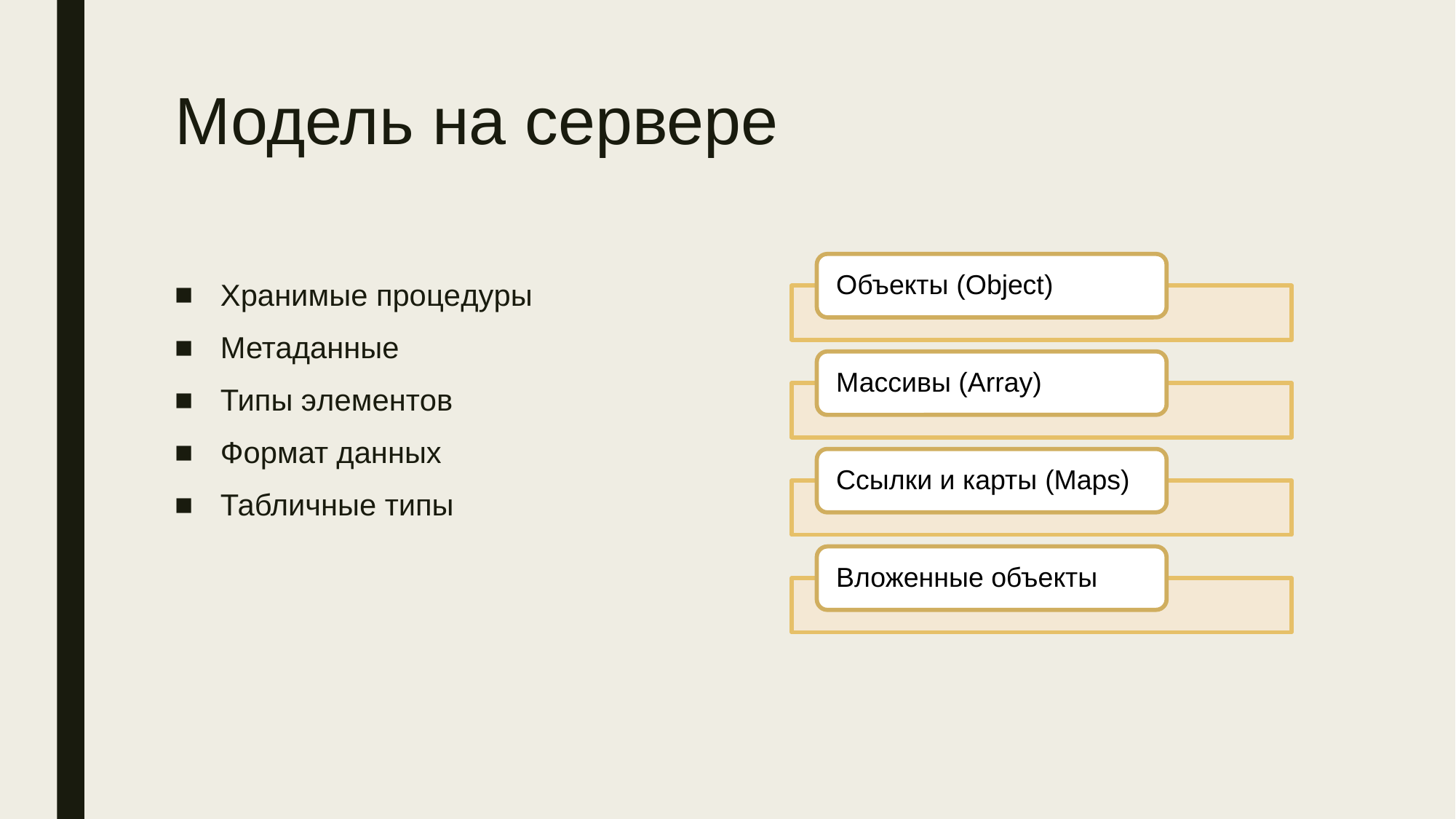

# Модель на сервере
Объекты (Object)
Массивы (Array)
Ссылки и карты (Maps)
Вложенные объекты
Хранимые процедуры
Метаданные
Типы элементов
Формат данных
Табличные типы